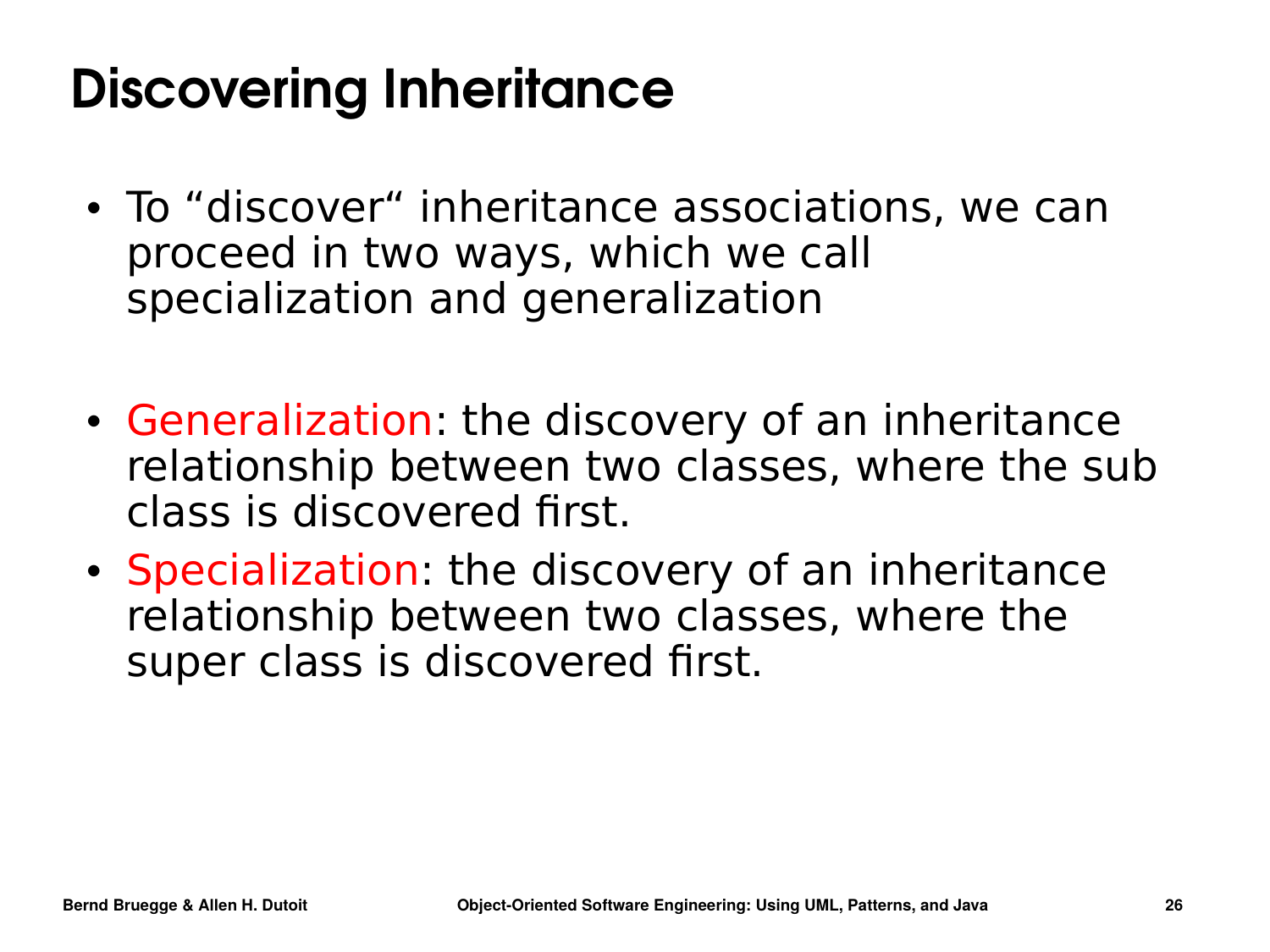

# Discovering Inheritance
To “discover“ inheritance associations, we can proceed in two ways, which we call specialization and generalization

Generalization: the discovery of an inheritance relationship between two classes, where the sub class is discovered first.
Specialization: the discovery of an inheritance relationship between two classes, where the super class is discovered first.